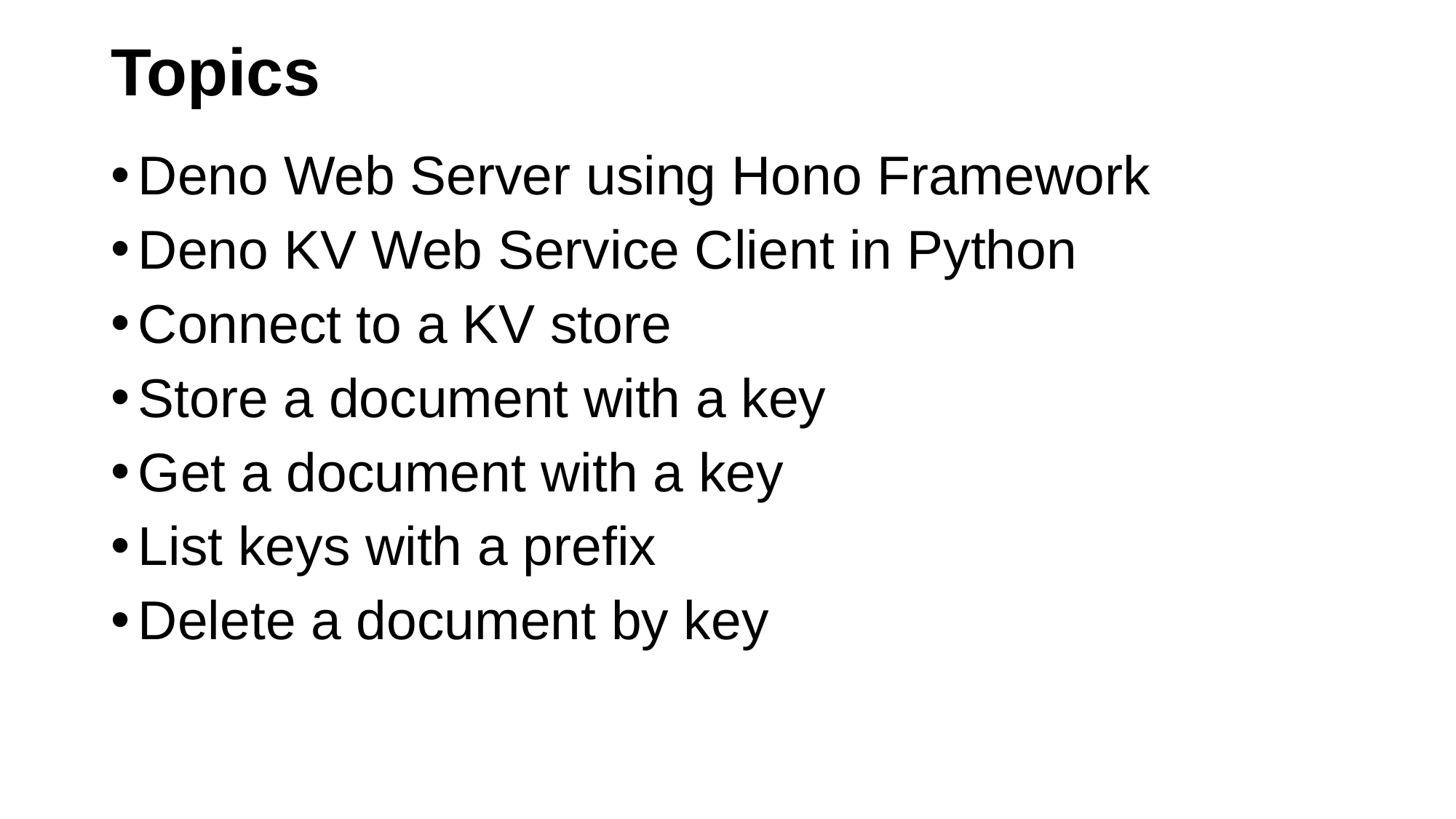

# Topics
Deno Web Server using Hono Framework
Deno KV Web Service Client in Python
Connect to a KV store
Store a document with a key
Get a document with a key
List keys with a prefix
Delete a document by key